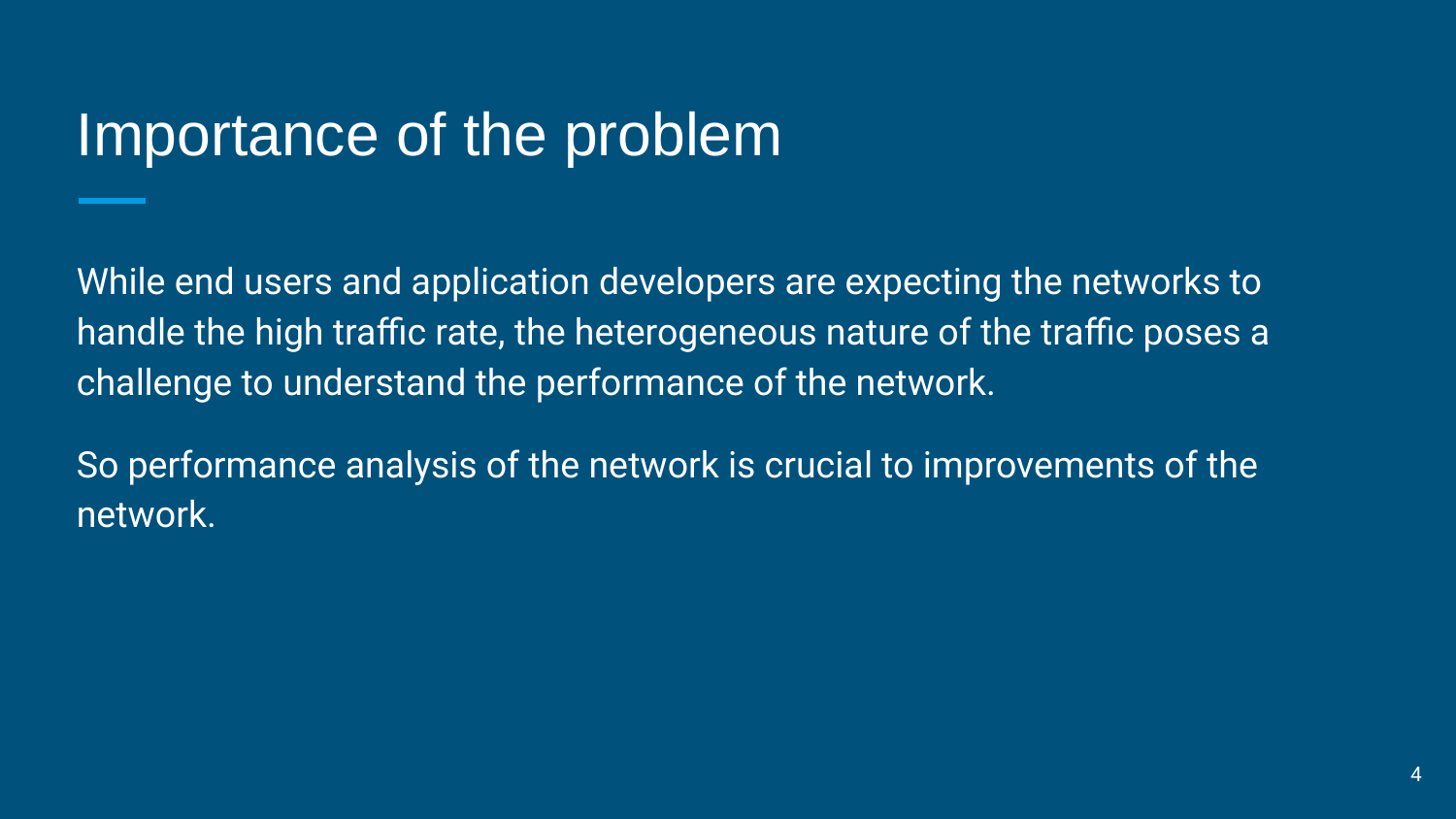

# Importance of the problem
While end users and application developers are expecting the networks to handle the high traffic rate, the heterogeneous nature of the traffic poses a challenge to understand the performance of the network.
So performance analysis of the network is crucial to improvements of the network.
4